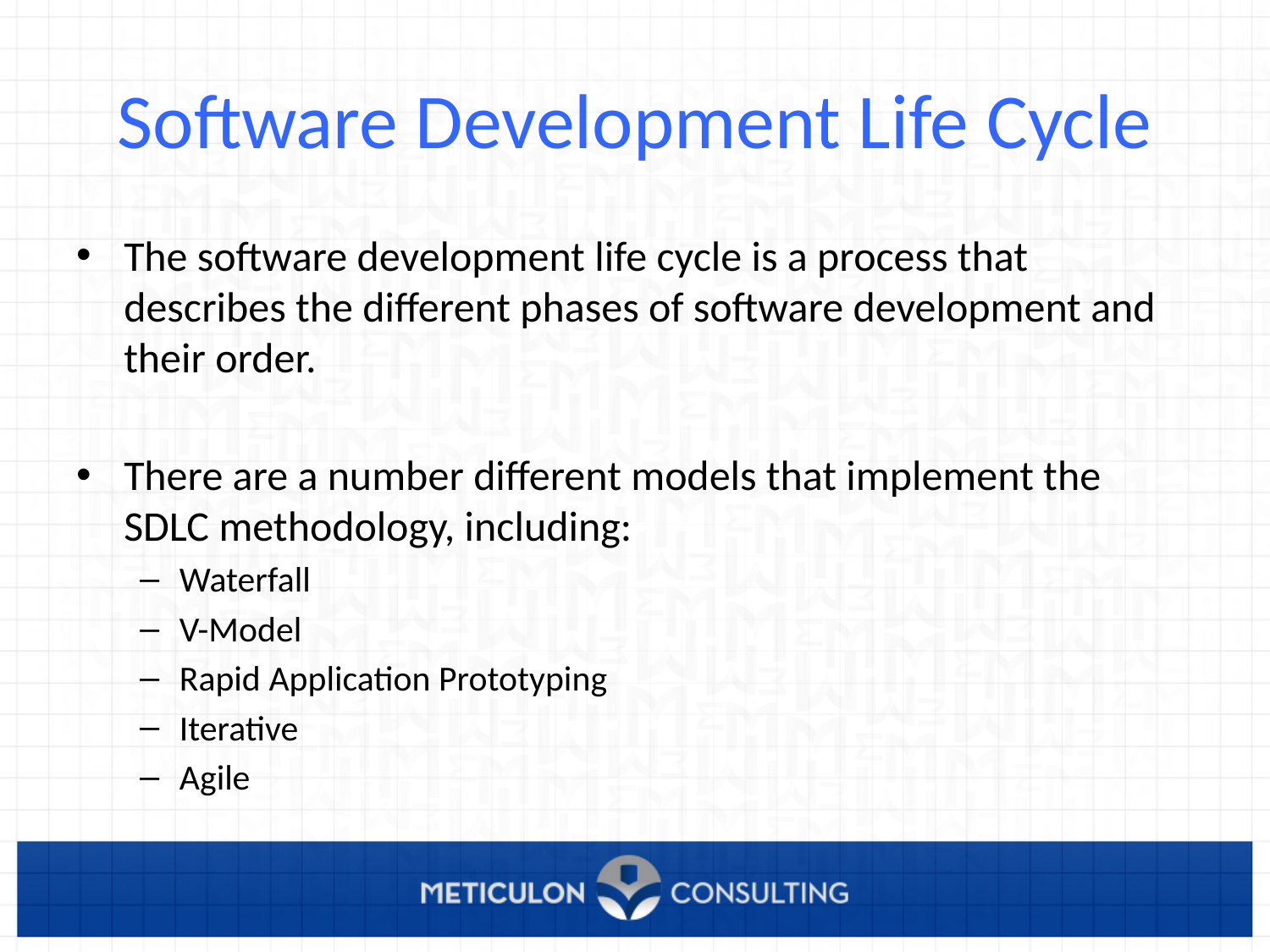

# Software Development Life Cycle
The software development life cycle is a process that describes the different phases of software development and their order.

There are a number different models that implement the SDLC methodology, including:
Waterfall
V-Model
Rapid Application Prototyping
Iterative
Agile